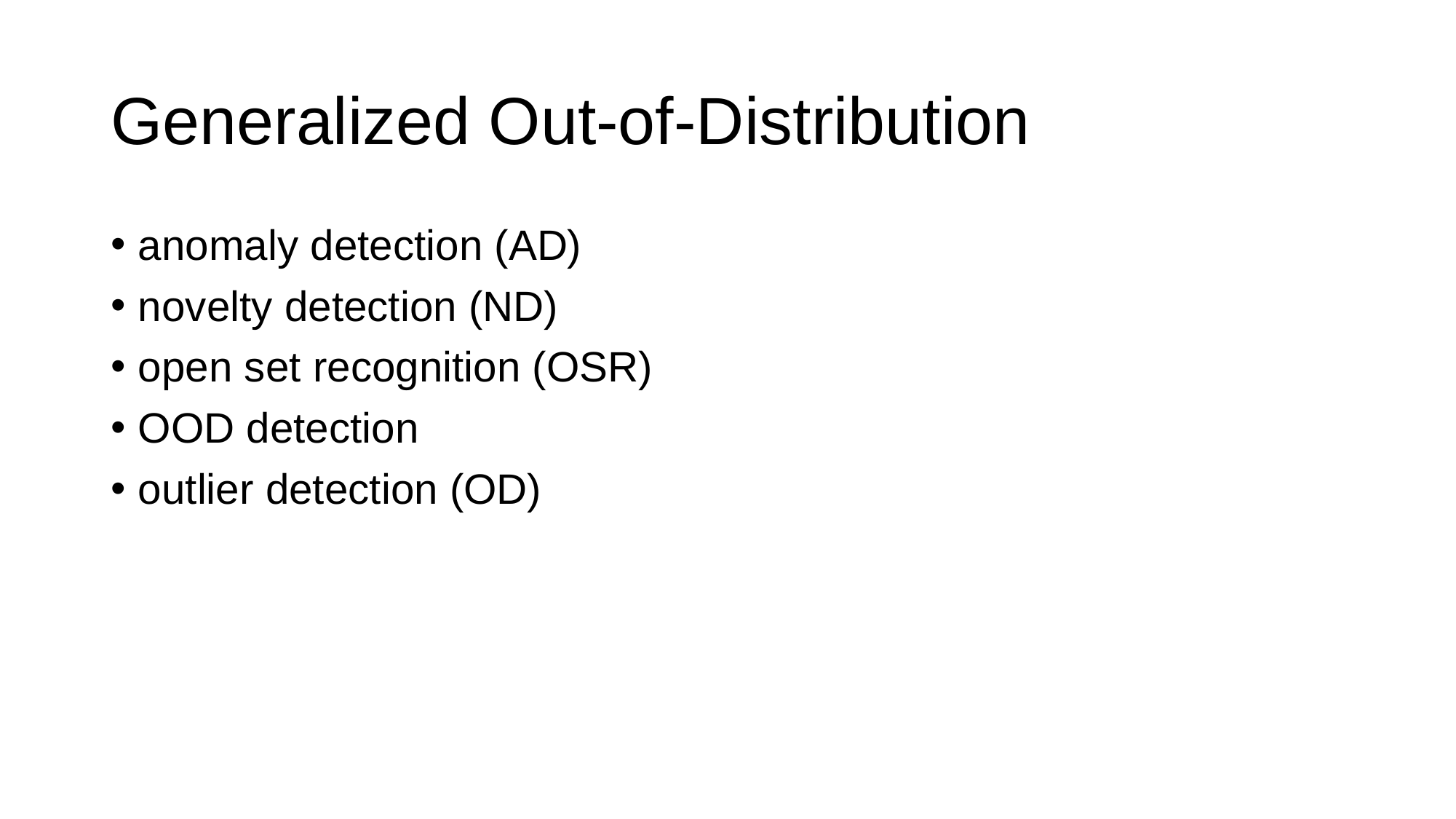

# Generalized Out-of-Distribution
anomaly detection (AD)
novelty detection (ND)
open set recognition (OSR)
OOD detection
outlier detection (OD)